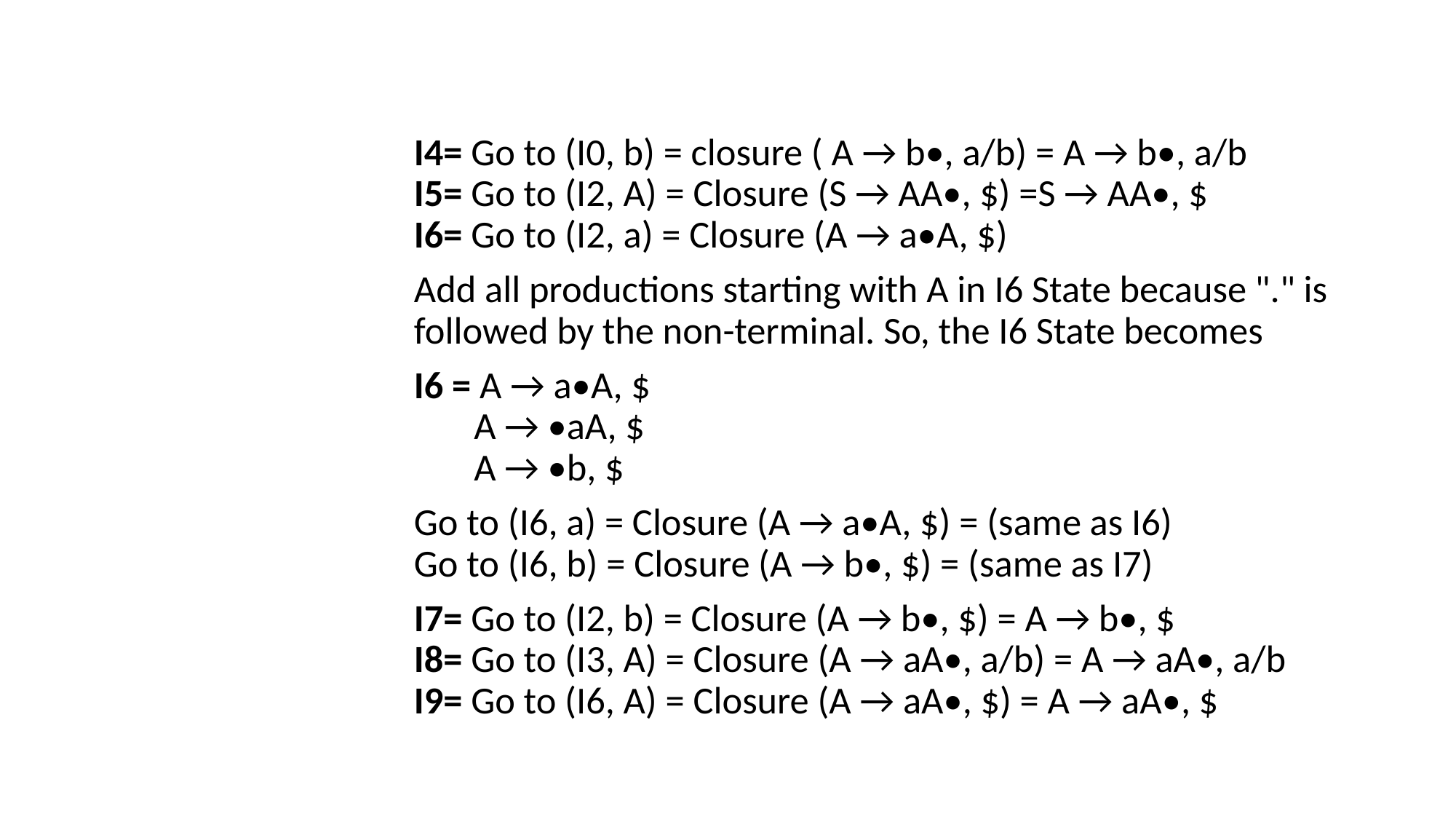

I4= Go to (I0, b) = closure ( A → b•, a/b) = A → b•, a/b
I5= Go to (I2, A) = Closure (S → AA•, $) =S → AA•, $
I6= Go to (I2, a) = Closure (A → a•A, $)
Add all productions starting with A in I6 State because "." is followed by the non-terminal. So, the I6 State becomes
I6 = A → a•A, $
       A → •aA, $
       A → •b, $
Go to (I6, a) = Closure (A → a•A, $) = (same as I6)
Go to (I6, b) = Closure (A → b•, $) = (same as I7)
I7= Go to (I2, b) = Closure (A → b•, $) = A → b•, $
I8= Go to (I3, A) = Closure (A → aA•, a/b) = A → aA•, a/b
I9= Go to (I6, A) = Closure (A → aA•, $) = A → aA•, $